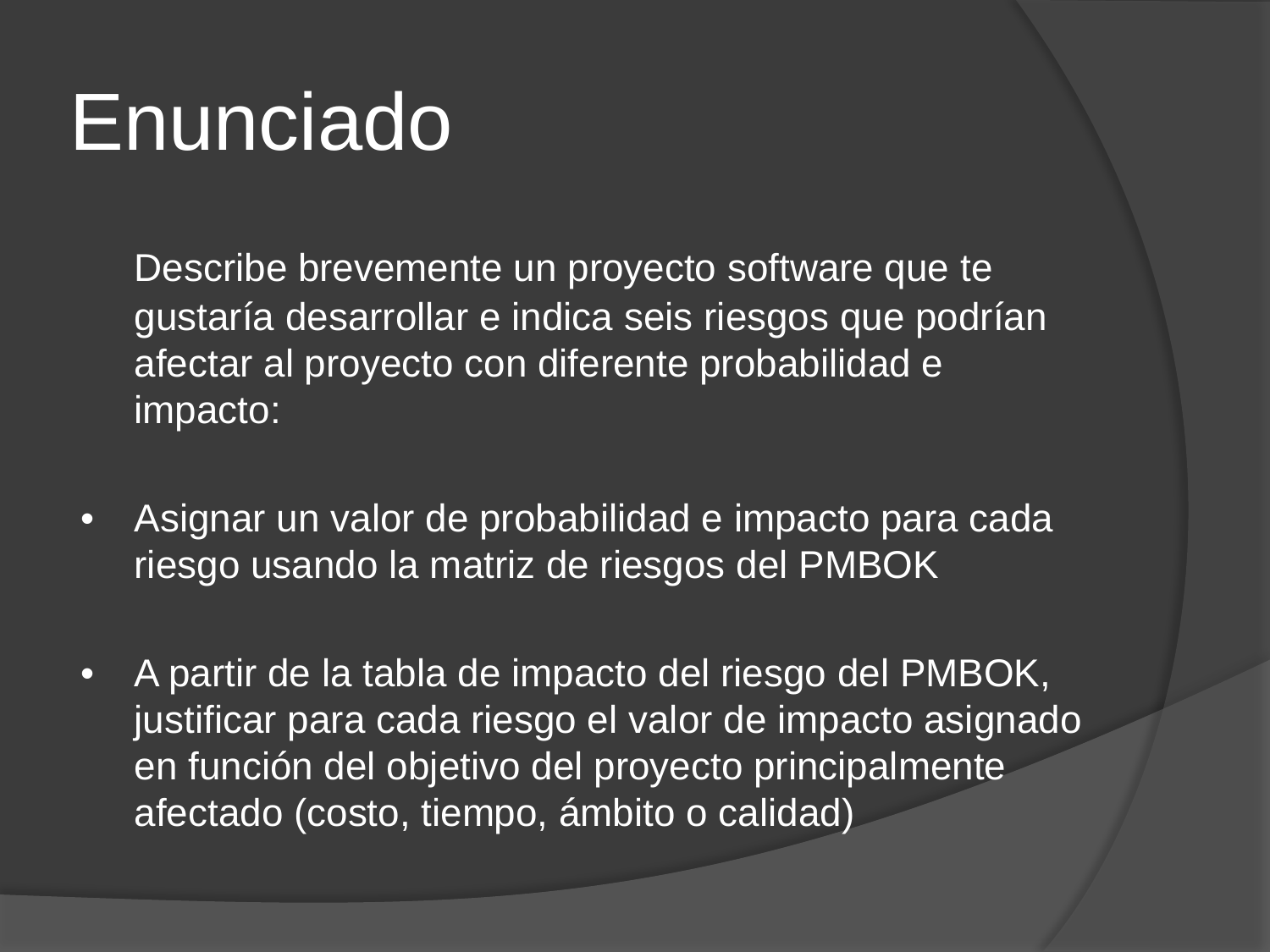

# Enunciado
	Describe brevemente un proyecto software que te gustaría desarrollar e indica seis riesgos que podrían afectar al proyecto con diferente probabilidad e impacto:

• 	Asignar un valor de probabilidad e impacto para cada riesgo usando la matriz de riesgos del PMBOK

• 	A partir de la tabla de impacto del riesgo del PMBOK, justificar para cada riesgo el valor de impacto asignado en función del objetivo del proyecto principalmente afectado (costo, tiempo, ámbito o calidad)